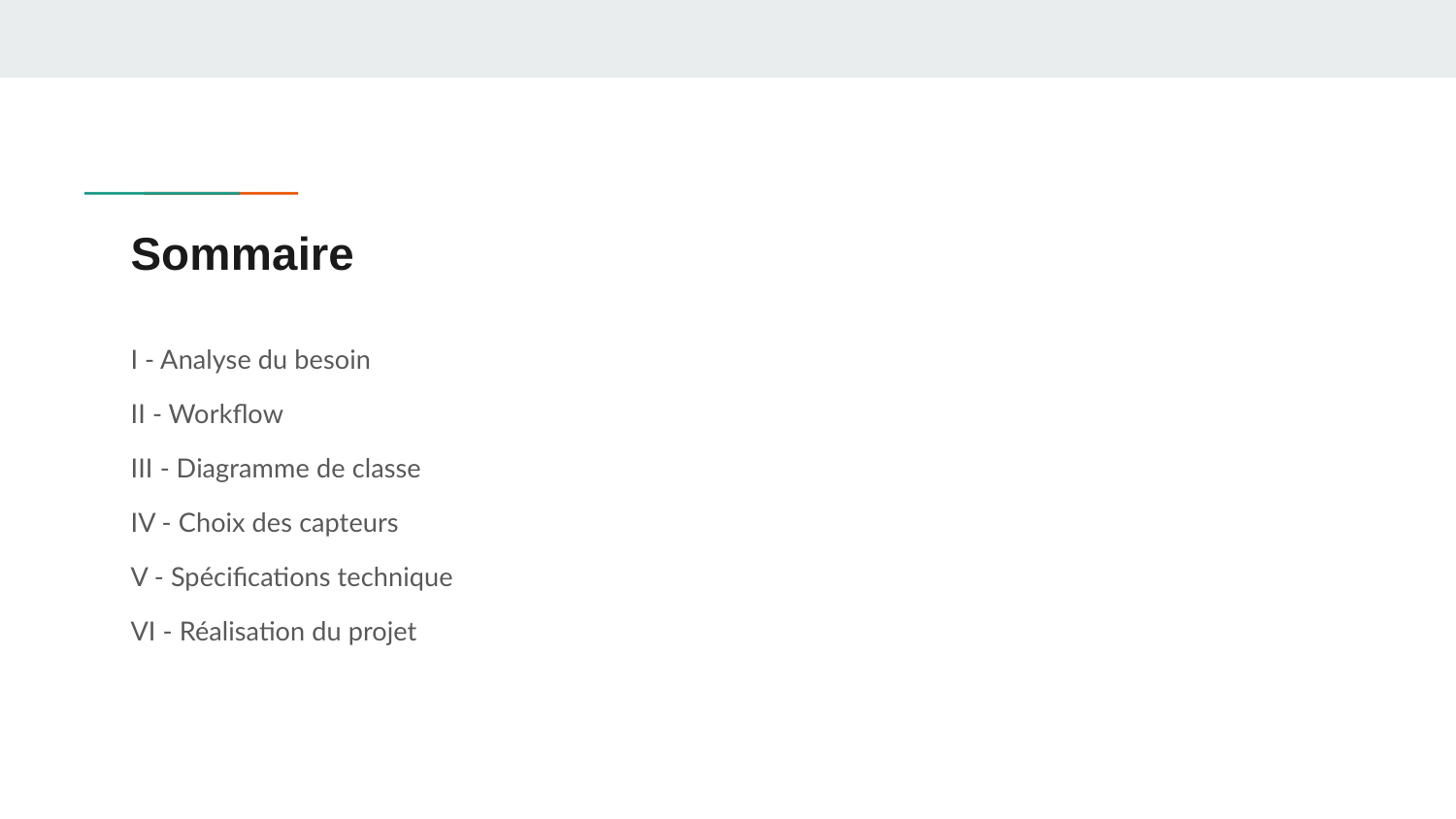

# Sommaire
I - Analyse du besoin
II - Workflow
III - Diagramme de classe
IV - Choix des capteurs
V - Spécifications technique
VI - Réalisation du projet